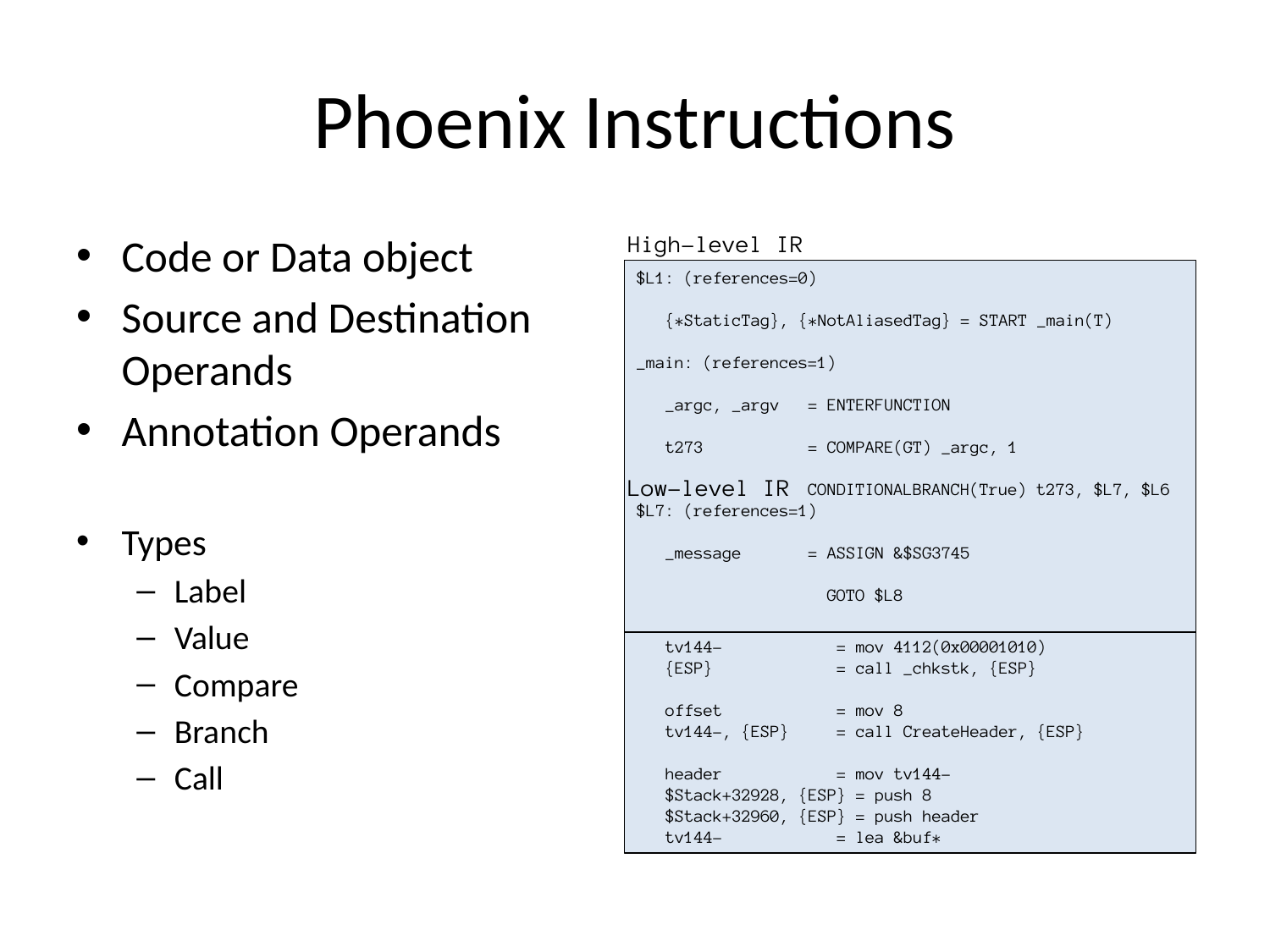

# Phoenix Instructions
Code or Data object
Source and Destination Operands
Annotation Operands

Types
Label
Value
Compare
Branch
Call

High-level IR
$L1: (references=0)
   {*StaticTag}, {*NotAliasedTag} = START _main(T)
_main: (references=1)
   _argc, _argv   = ENTERFUNCTION
   t273           = COMPARE(GT) _argc, 1
                  CONDITIONALBRANCH(True) t273, $L7, $L6
$L7: (references=1)
   _message       = ASSIGN &$SG3745
                    GOTO $L8
Low-level IR
$L1: (references=0)
   {*StaticTag}, {*NotAliasedTag} = START WriteData(T)
WriteData: (references=1)
                       ENTERFUNCTION
   Local0, {ESP}     = push EBP
   EBP               = mov ESP
   tv144-            = mov 4112(0x00001010)
   {ESP}             = call _chkstk, {ESP}

   offset            = mov 8
   tv144-, {ESP}     = call CreateHeader, {ESP}

   header            = mov tv144-
   $Stack+32928, {ESP} = push 8
   $Stack+32960, {ESP} = push header
   tv144-            = lea &buf*